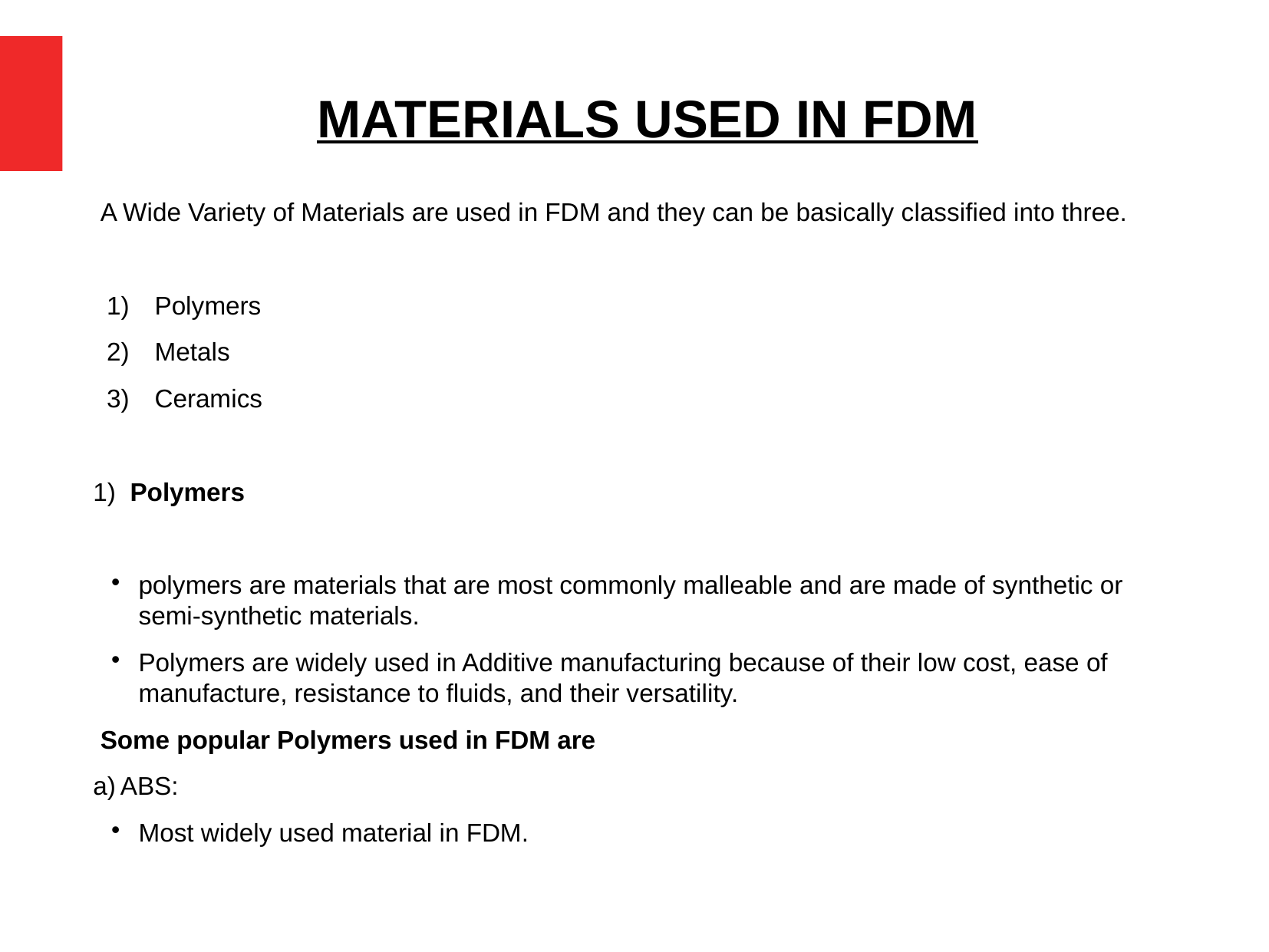

# MATERIALS USED IN FDM
 A Wide Variety of Materials are used in FDM and they can be basically classified into three.

 Polymers
 Metals
 Ceramics

1)  Polymers

polymers are materials that are most commonly malleable and are made of synthetic or semi-synthetic materials.
Polymers are widely used in Additive manufacturing because of their low cost, ease of manufacture, resistance to fluids, and their versatility.
 Some popular Polymers used in FDM are
ABS:
Most widely used material in FDM.